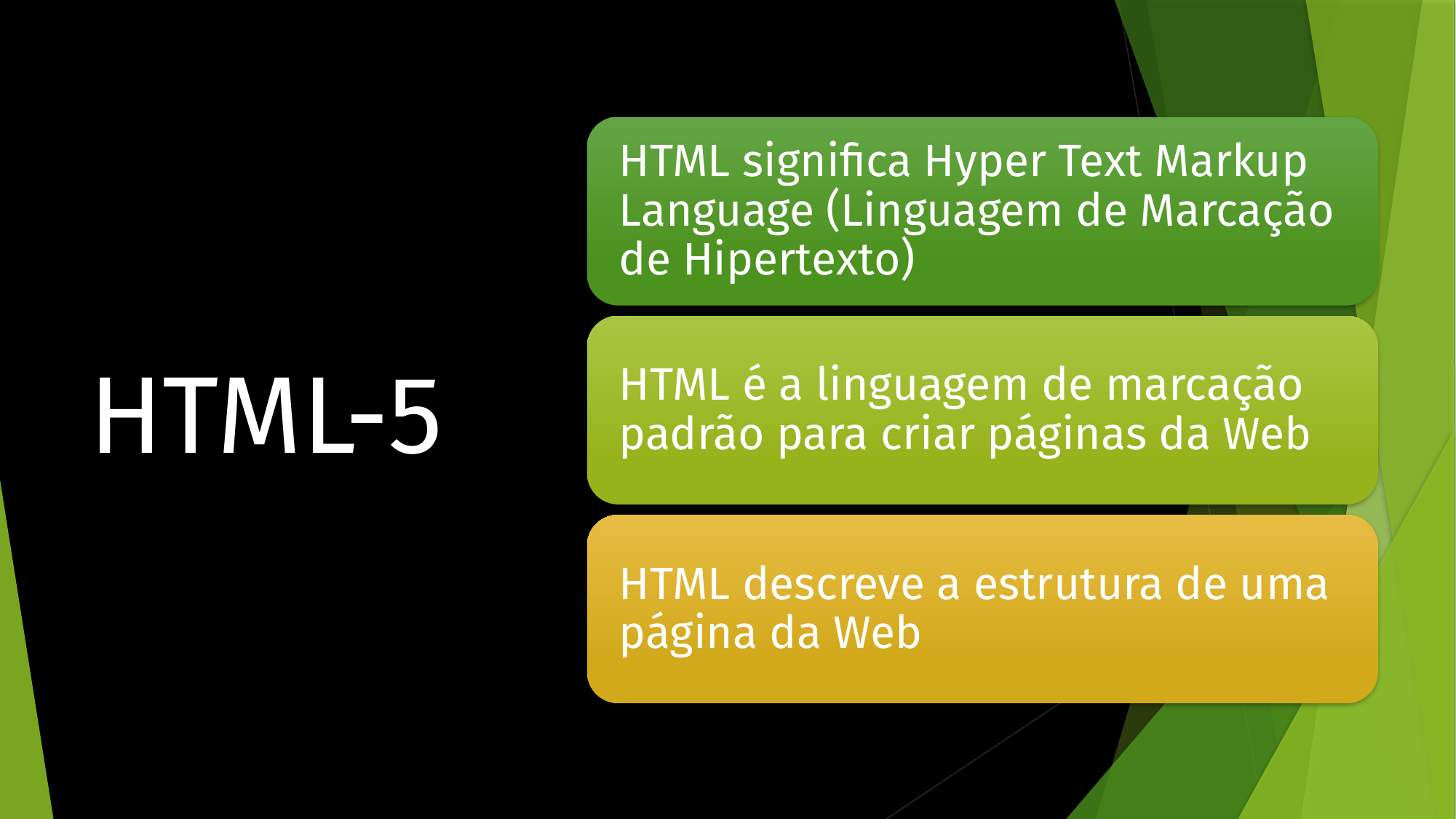

HTML significa Hyper Text Markup Language (Linguagem de Marcação de Hipertexto)
HTML é a linguagem de marcação padrão para criar páginas da Web
HTML descreve a estrutura de uma página da Web
# HTML-5